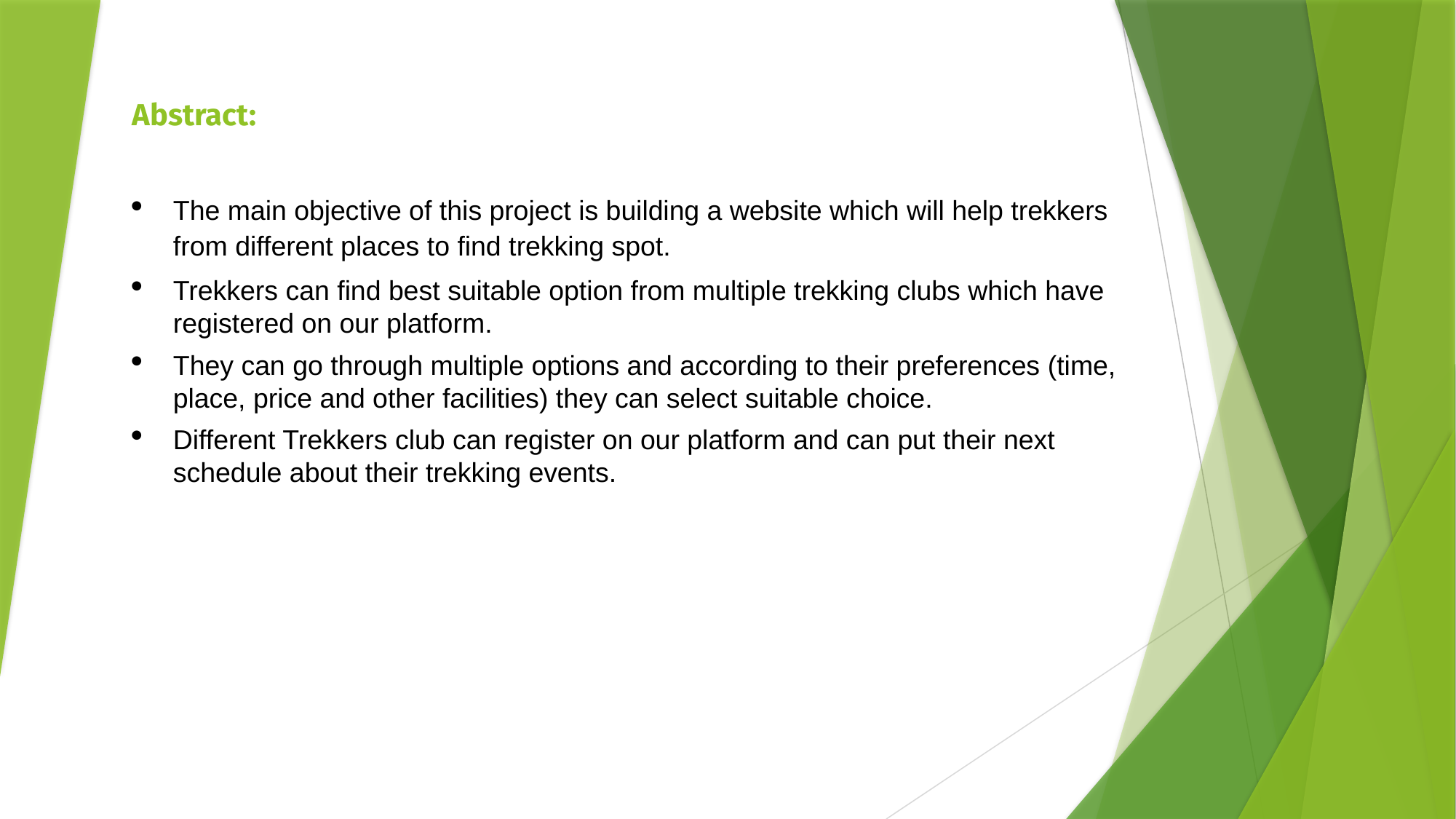

Abstract:

The main objective of this project is building a website which will help trekkers from different places to find trekking spot.
Trekkers can find best suitable option from multiple trekking clubs which have registered on our platform.
They can go through multiple options and according to their preferences (time, place, price and other facilities) they can select suitable choice.
Different Trekkers club can register on our platform and can put their next schedule about their trekking events.